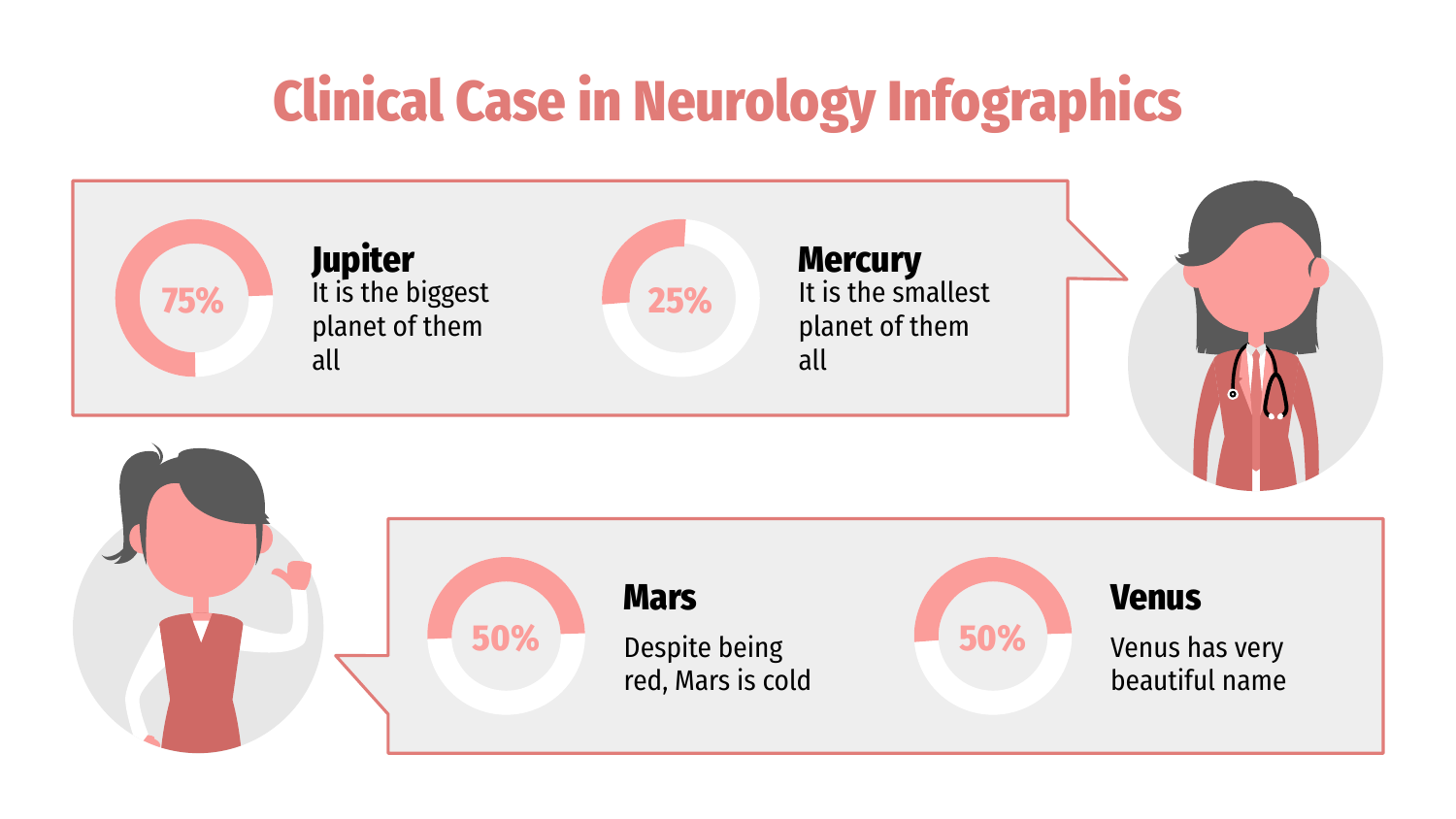

# Clinical Case in Neurology Infographics

Jupiter
75%
It is the biggest planet of them all
Mercury
25%
It is the smallest planet of them all

Mars
50%
Despite being red, Mars is cold
Venus
50%
Venus has very beautiful name